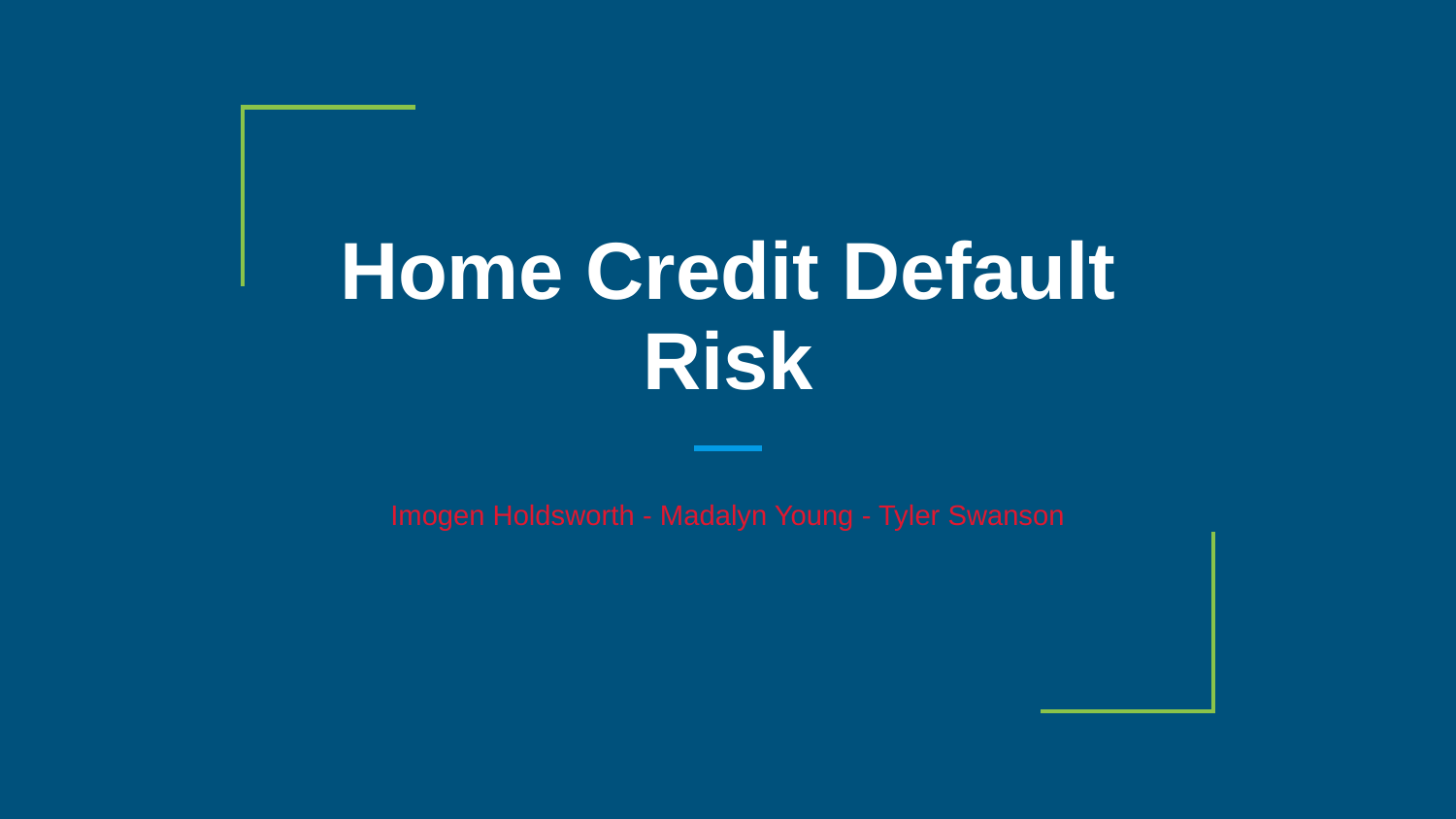

# Home Credit Default Risk
Imogen Holdsworth - Madalyn Young - Tyler Swanson